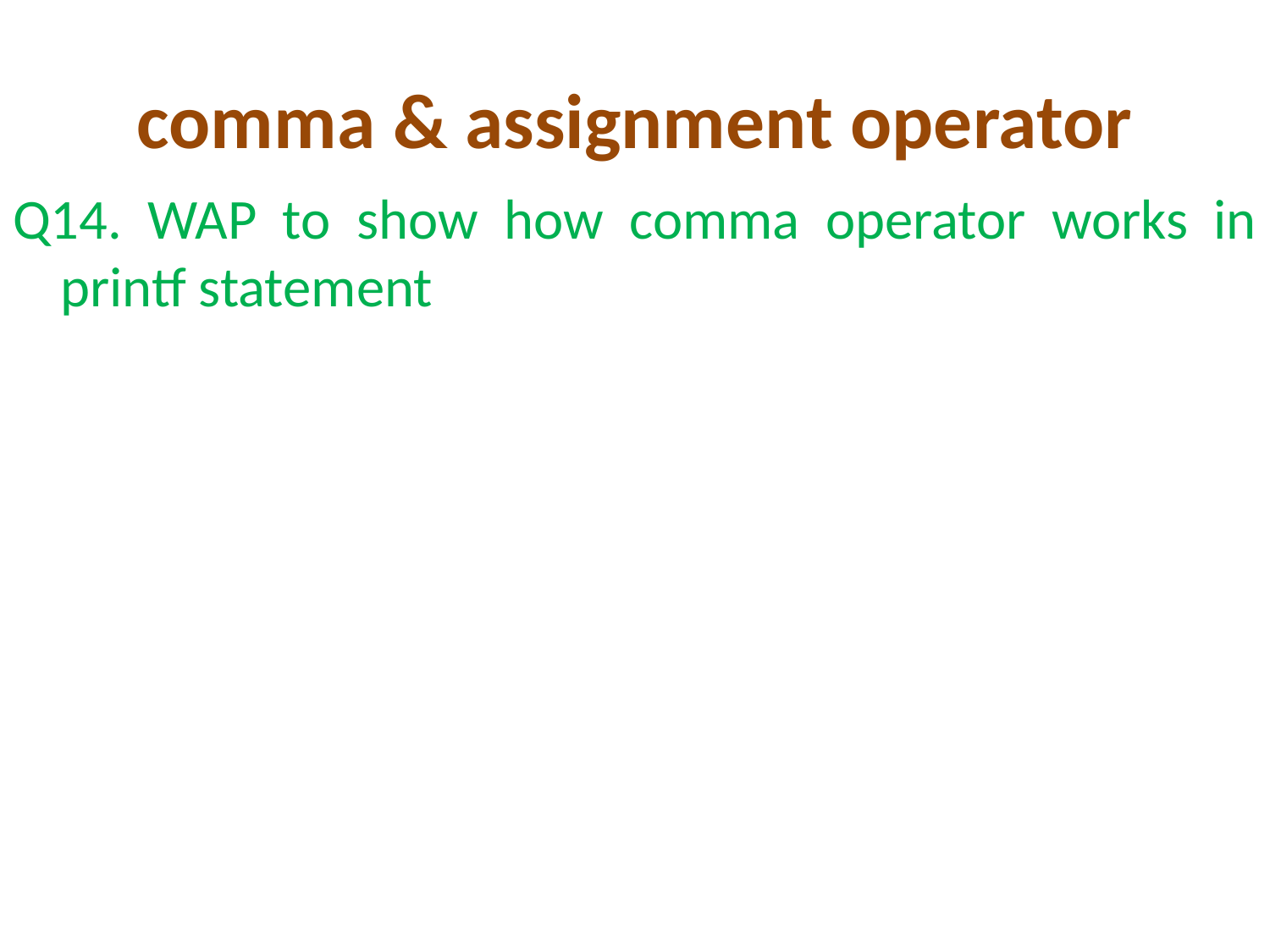

# comma & assignment operator
Q14. WAP to show how comma operator works in printf statement